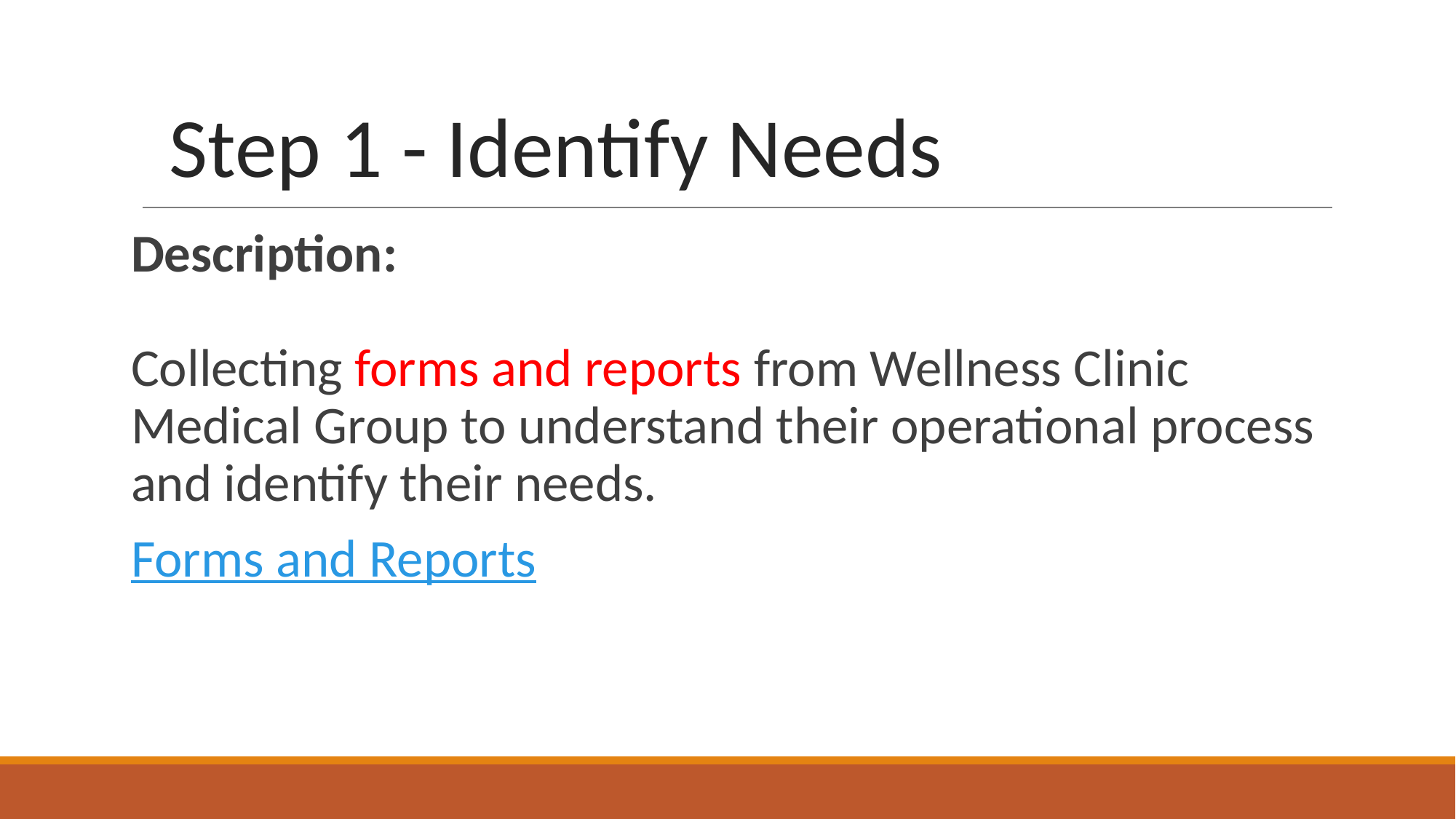

# Step 1 - Identify Needs
Description:
Collecting forms and reports from Wellness Clinic Medical Group to understand their operational process and identify their needs.
Forms and Reports